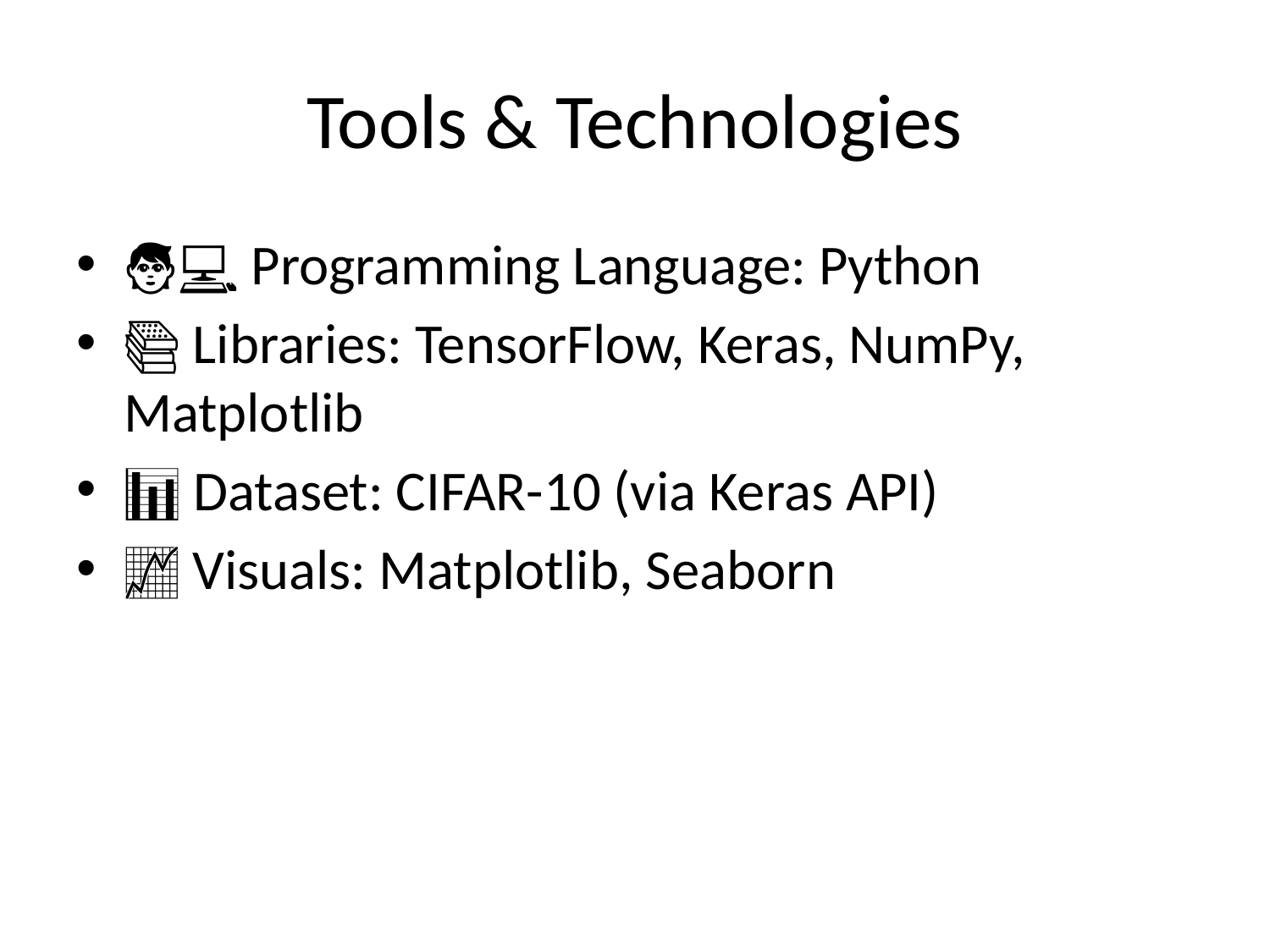

# Tools & Technologies
🧑‍💻 Programming Language: Python
📚 Libraries: TensorFlow, Keras, NumPy, Matplotlib
📊 Dataset: CIFAR-10 (via Keras API)
📈 Visuals: Matplotlib, Seaborn